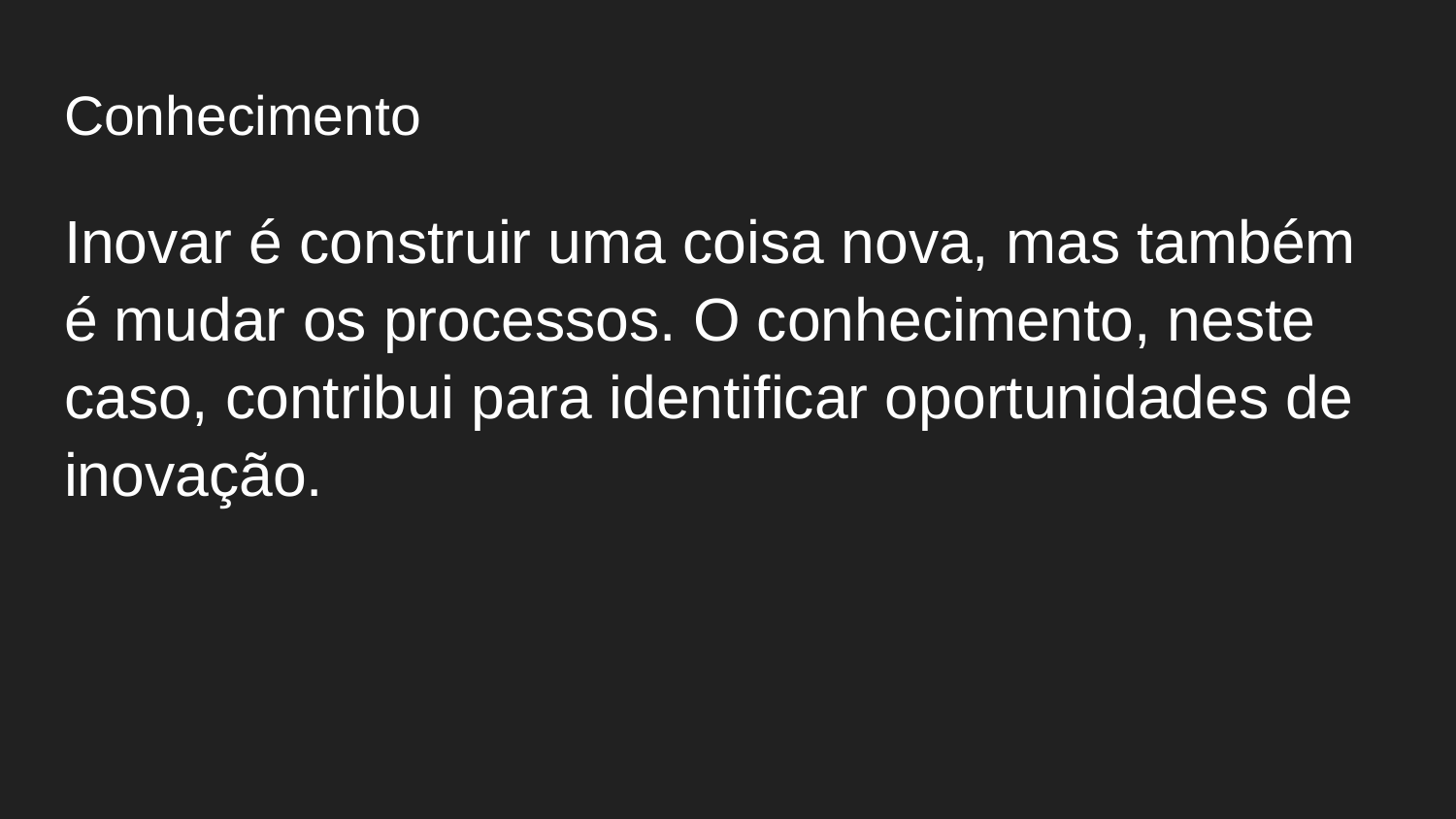

# Conhecimento
Inovar é construir uma coisa nova, mas também é mudar os processos. O conhecimento, neste caso, contribui para identificar oportunidades de inovação.